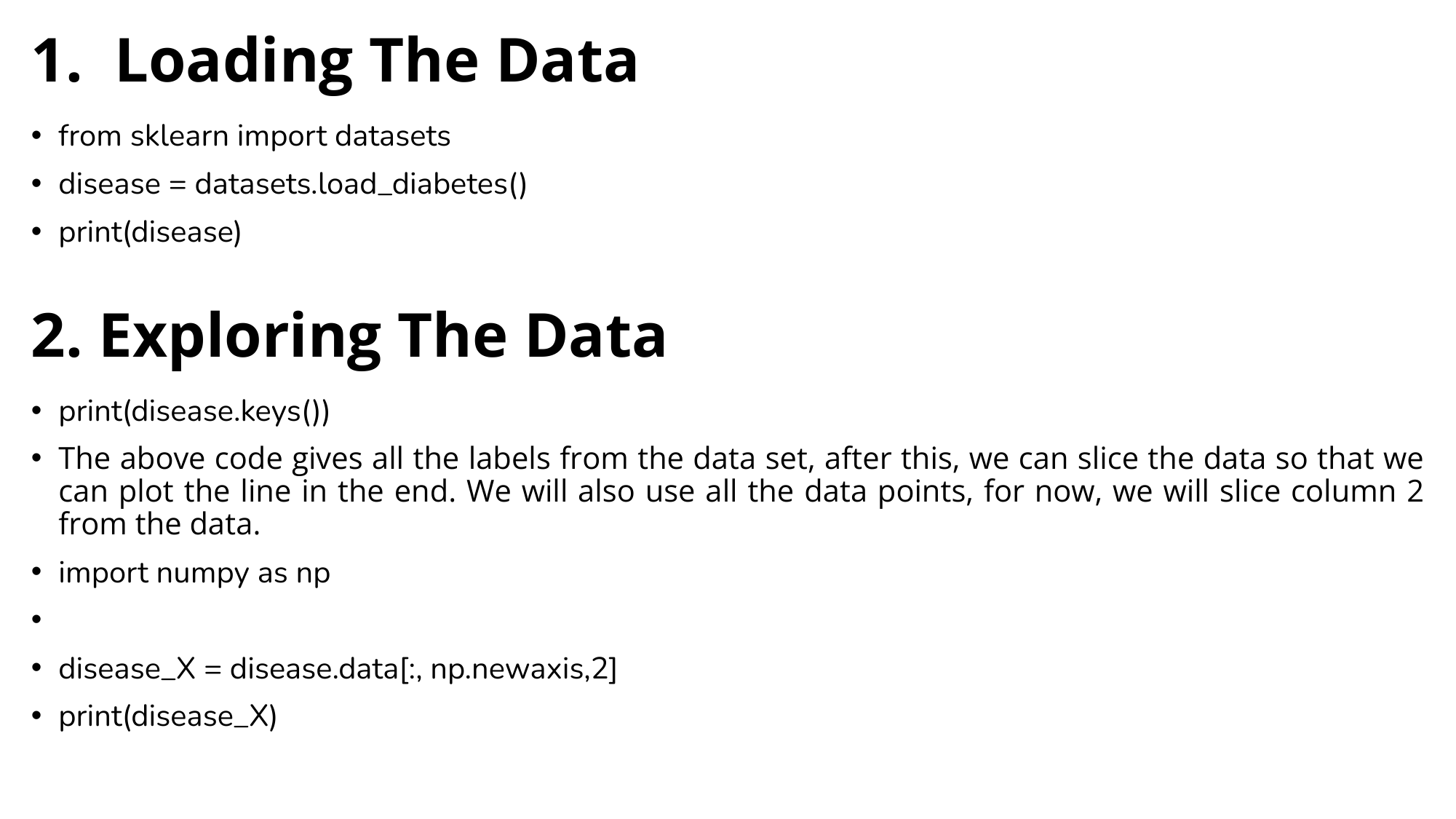

# 1.  Loading The Data
from sklearn import datasets
disease = datasets.load_diabetes()
print(disease)
2. Exploring The Data
print(disease.keys())
The above code gives all the labels from the data set, after this, we can slice the data so that we can plot the line in the end. We will also use all the data points, for now, we will slice column 2 from the data.
import numpy as np

disease_X = disease.data[:, np.newaxis,2]
print(disease_X)